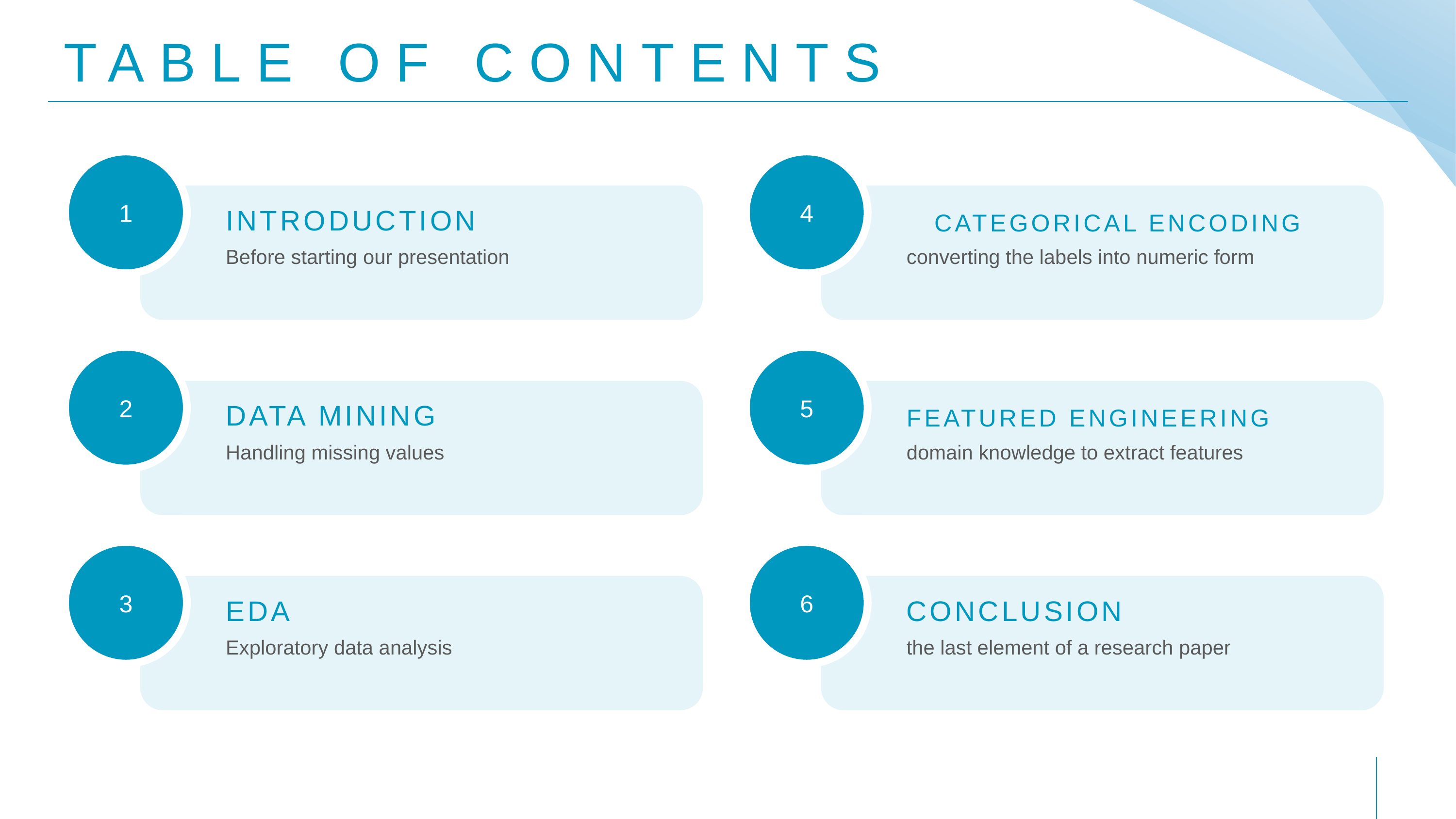

# TABLE OF CONTENTS
1
4
INTRODUCTION
CATEGORICAL ENCODING
Before starting our presentation
converting the labels into numeric form
2
5
DATA MINING
FEATURED ENGINEERING
Handling missing values
domain knowledge to extract features
3
6
EDA
CONCLUSION
Exploratory data analysis
the last element of a research paper
4